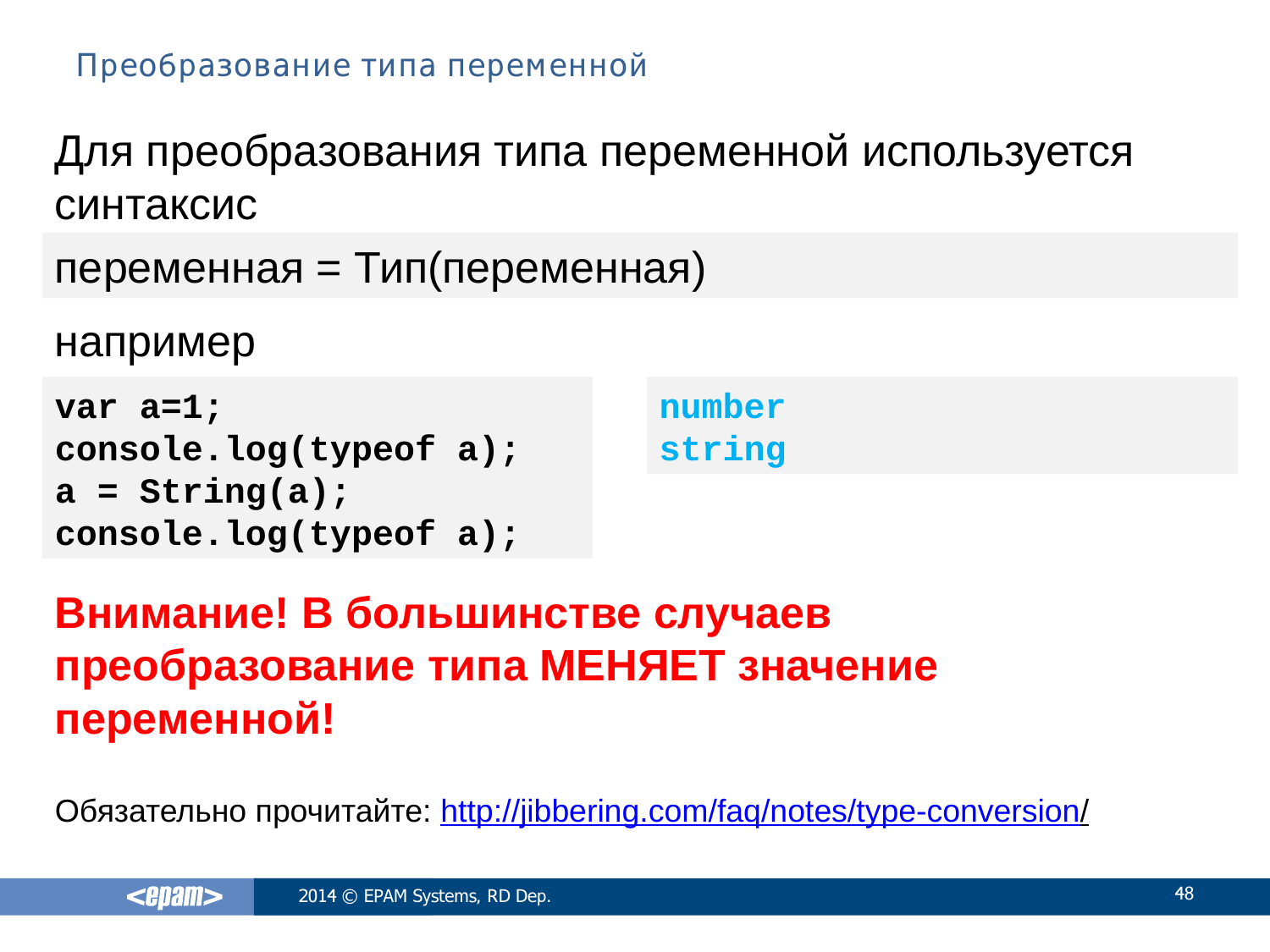

# Преобразование типа переменной
Для преобразования типа переменной используется синтаксис
переменная = Тип(переменная)
например
var a=1;
console.log(typeof a);
a = String(a);
console.log(typeof a);
number
string
Внимание! В большинстве случаев преобразование типа МЕНЯЕТ значение переменной!
Обязательно прочитайте: http://jibbering.com/faq/notes/type-conversion/
48
2014 © EPAM Systems, RD Dep.